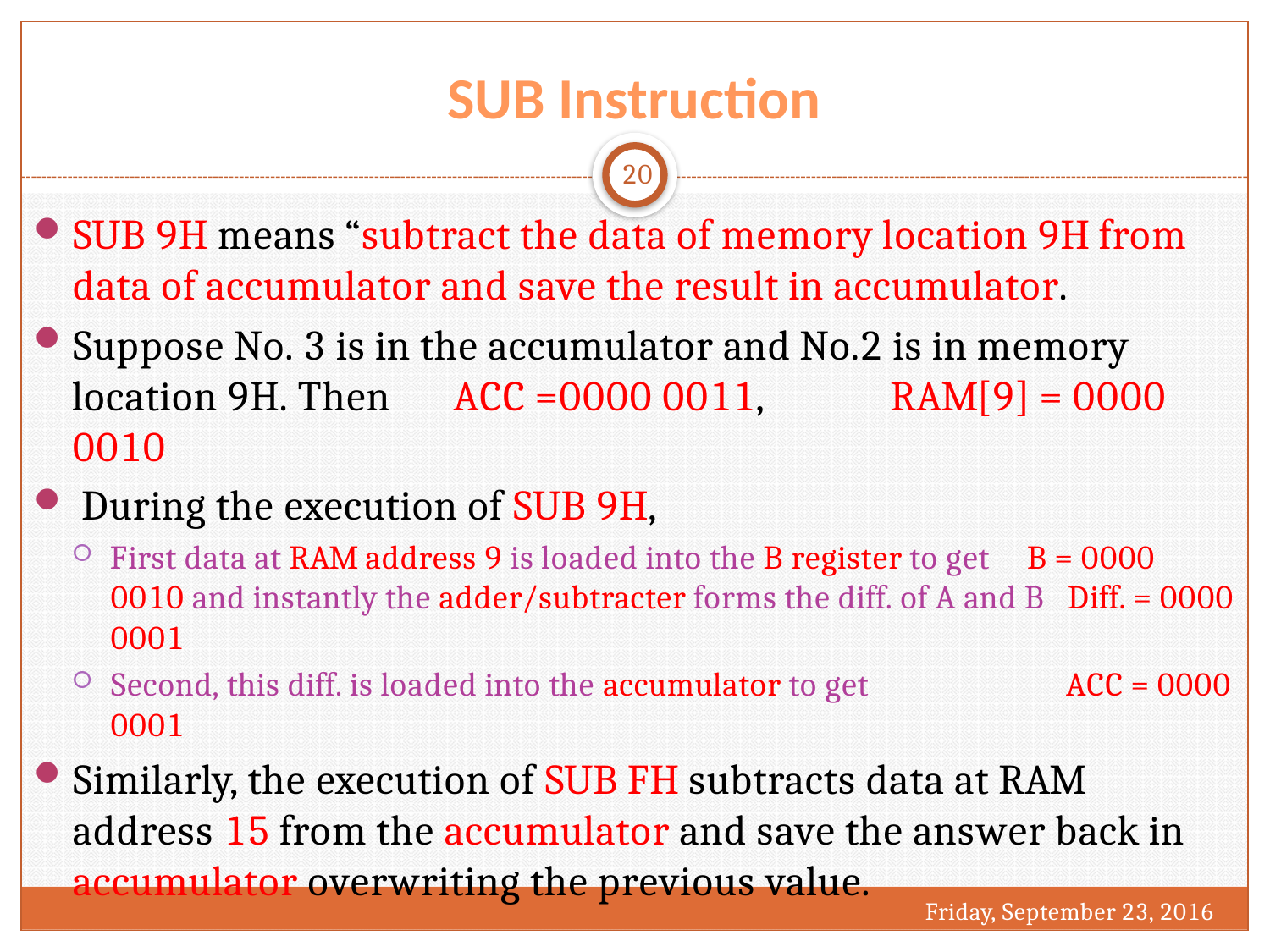

# SUB Instruction
20
SUB 9H means “subtract the data of memory location 9H from data of accumulator and save the result in accumulator.
Suppose No. 3 is in the accumulator and No.2 is in memory location 9H. Then 	ACC =0000 0011, 	      RAM[9] = 0000 0010
 During the execution of SUB 9H,
First data at RAM address 9 is loaded into the B register to get     B = 0000 0010 and instantly the adder/subtracter forms the diff. of A and B   Diff. = 0000 0001
Second, this diff. is loaded into the accumulator to get 	         ACC = 0000 0001
Similarly, the execution of SUB FH subtracts data at RAM address 15 from the accumulator and save the answer back in accumulator overwriting the previous value.
Friday, September 23, 2016